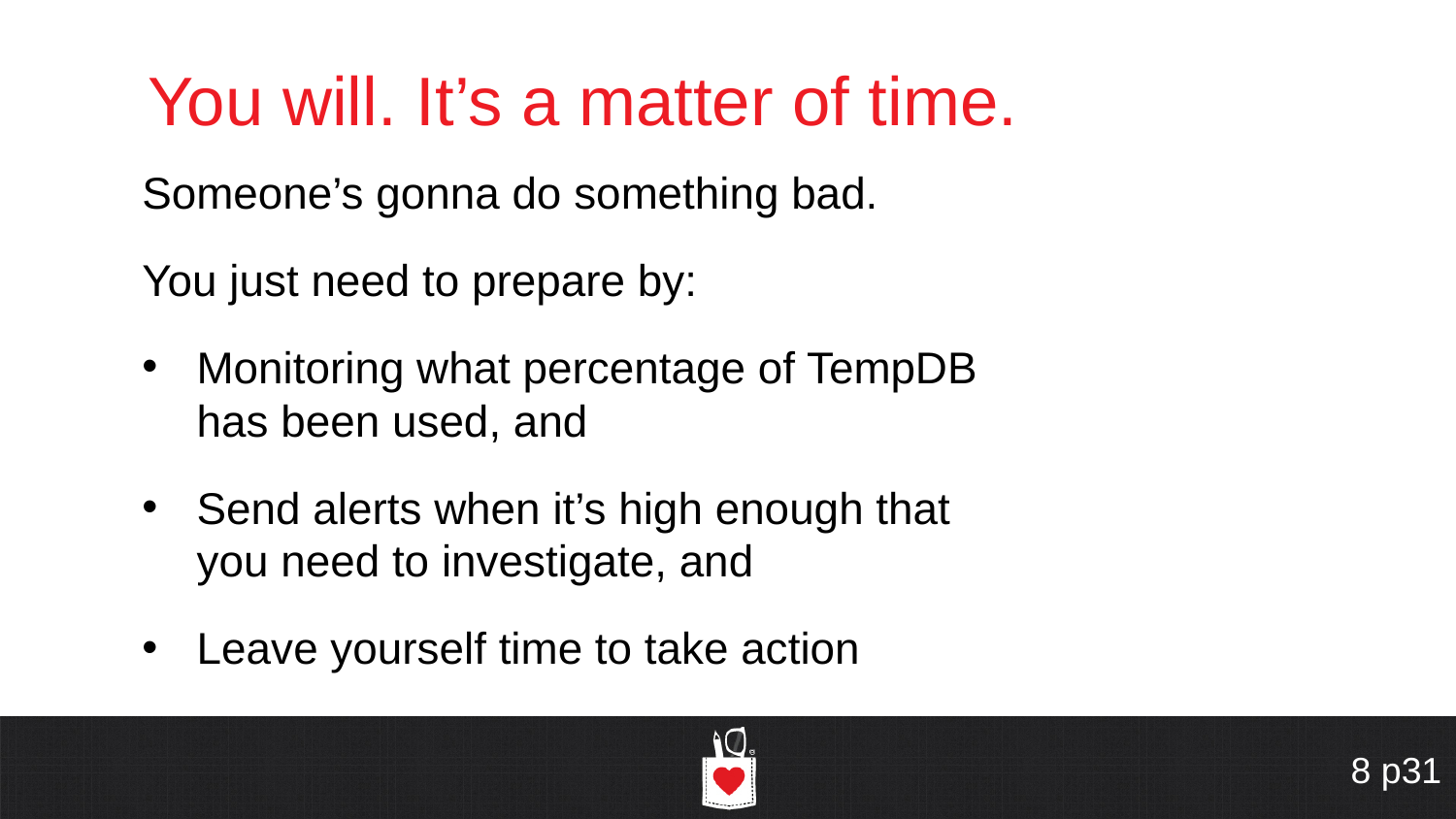

# You will. It’s a matter of time.
Someone’s gonna do something bad.
You just need to prepare by:
Monitoring what percentage of TempDB has been used, and
Send alerts when it’s high enough that you need to investigate, and
Leave yourself time to take action